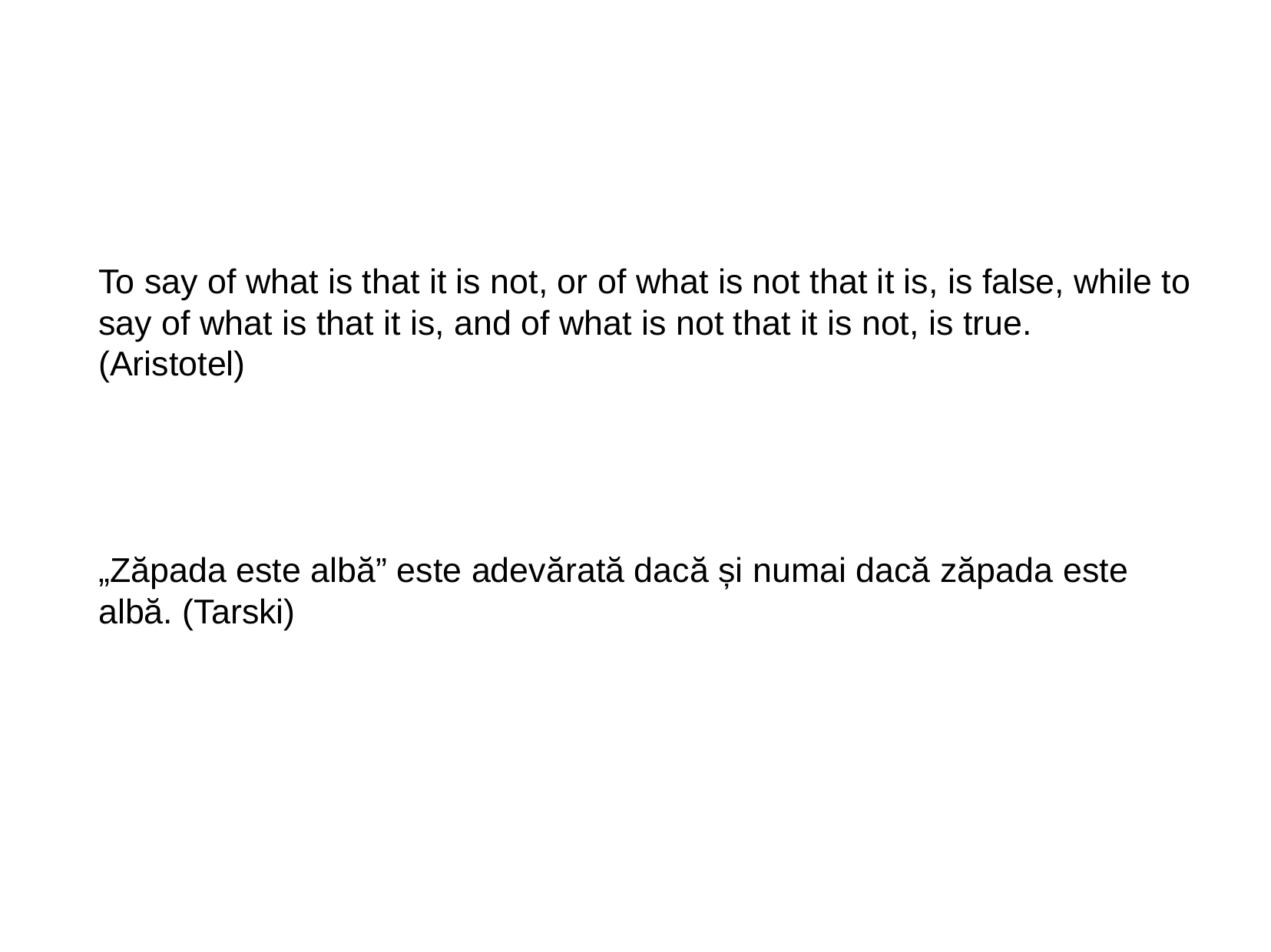

To say of what is that it is not, or of what is not that it is, is false, while to say of what is that it is, and of what is not that it is not, is true.
(Aristotel)

„Zăpada este albă” este adevărată dacă și numai dacă zăpada este albă. (Tarski)